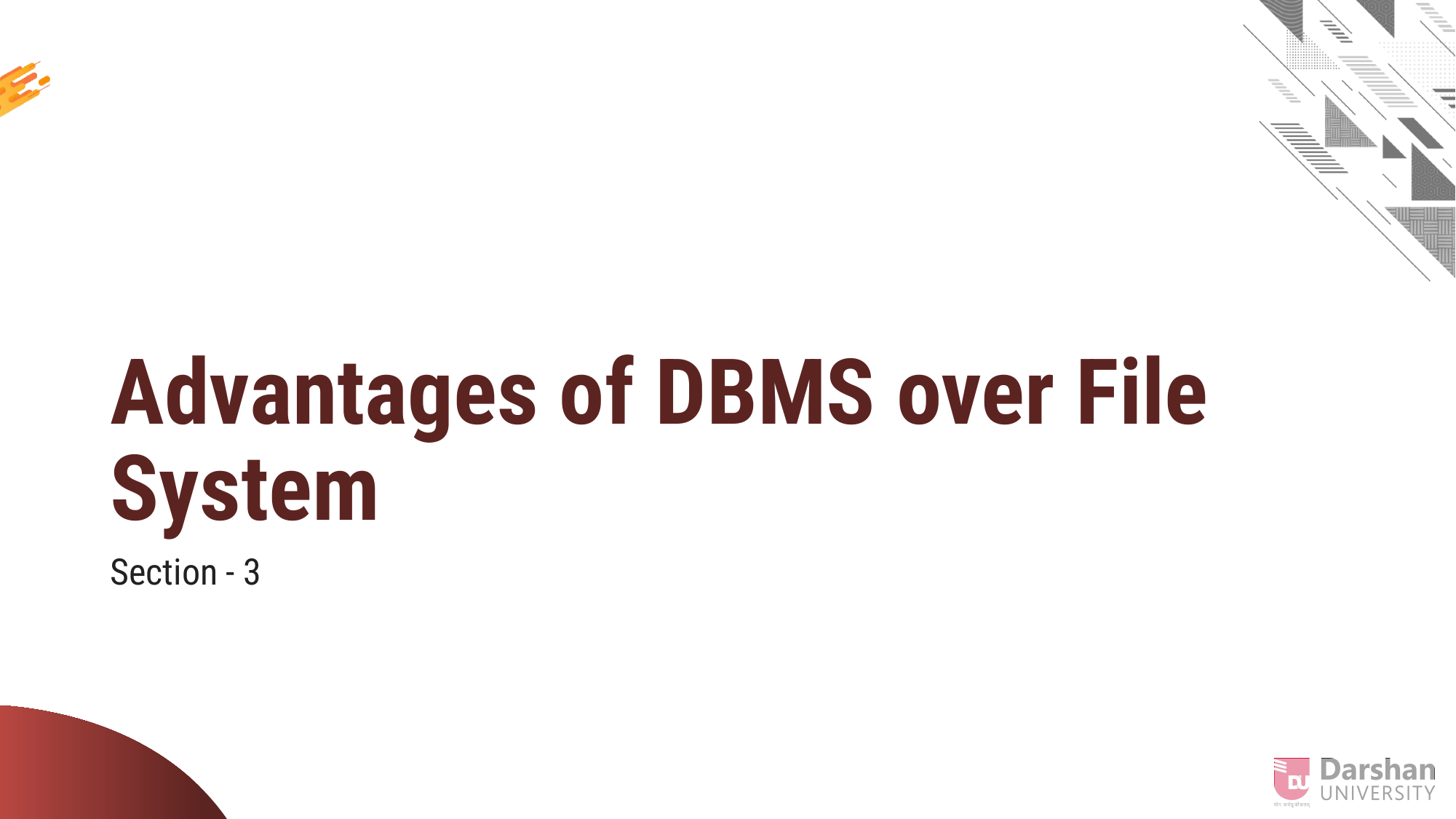

# Advantages of DBMS over File System
Section - 3